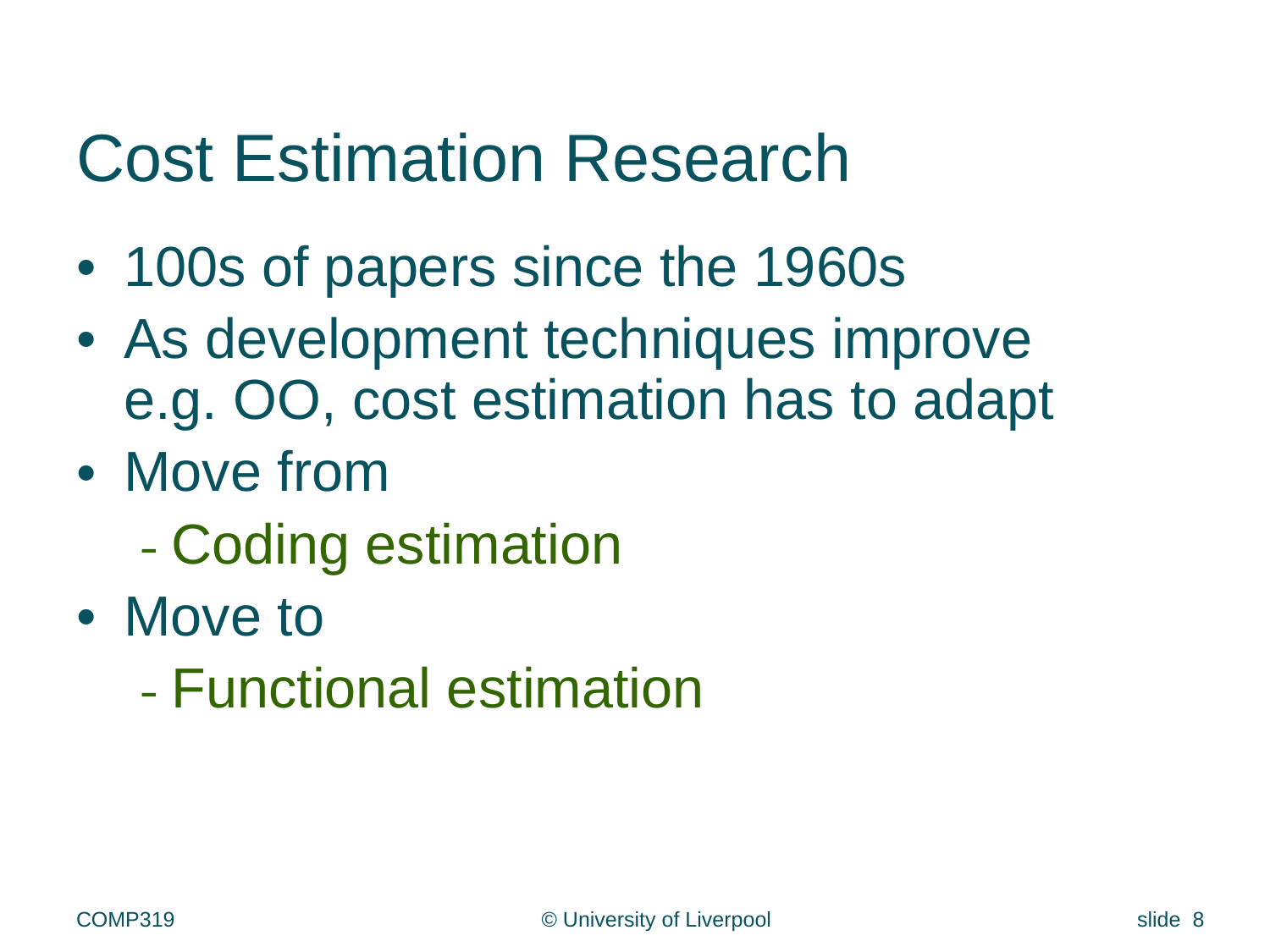

# Cost Estimation Research
100s of papers since the 1960s
As development techniques improve e.g. OO, cost estimation has to adapt
Move from
Coding estimation
Move to
Functional estimation
COMP319
© University of Liverpool
slide  8